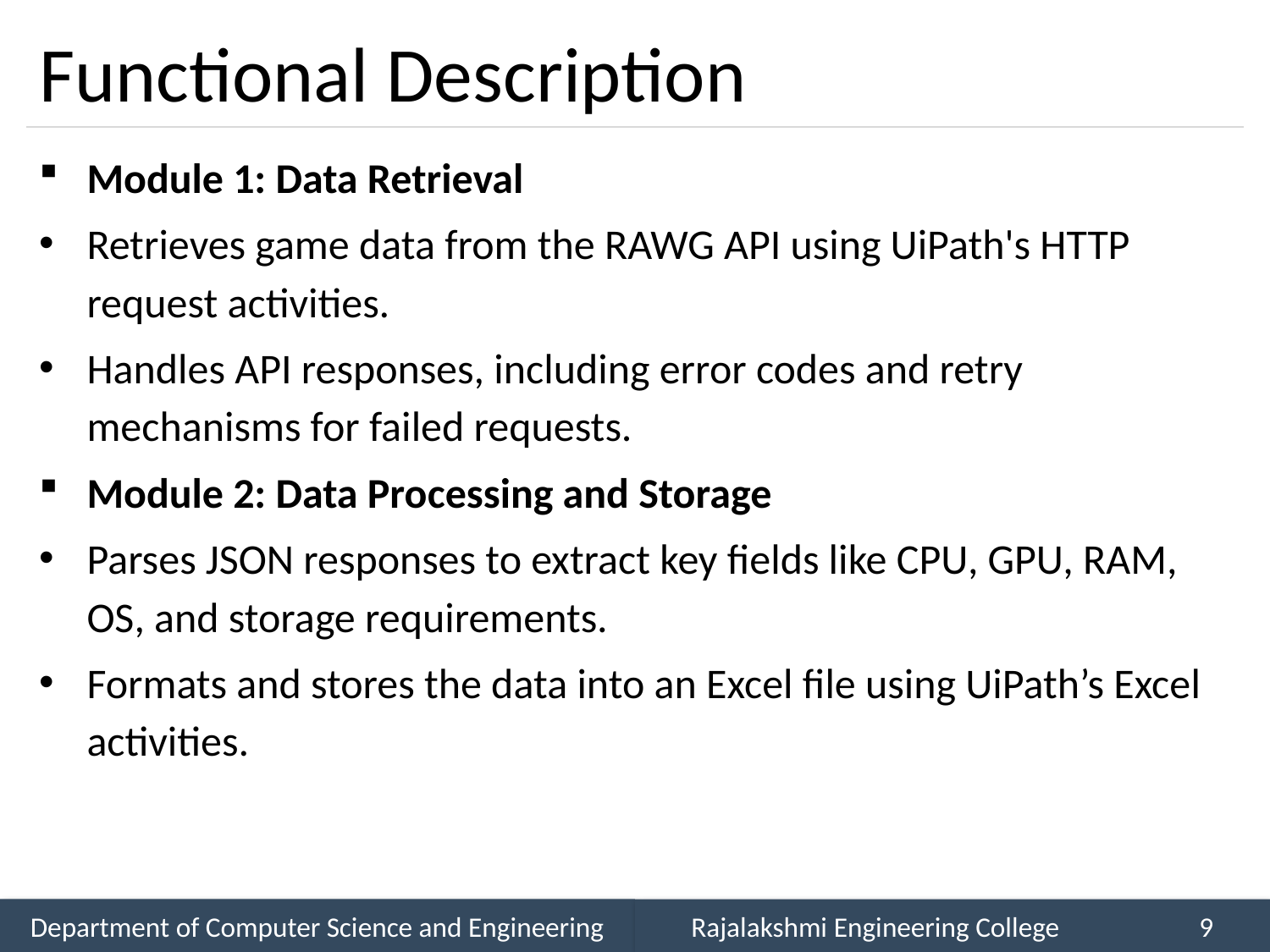

# Functional Description
Module 1: Data Retrieval
Retrieves game data from the RAWG API using UiPath's HTTP request activities.
Handles API responses, including error codes and retry mechanisms for failed requests.
Module 2: Data Processing and Storage
Parses JSON responses to extract key fields like CPU, GPU, RAM, OS, and storage requirements.
Formats and stores the data into an Excel file using UiPath’s Excel activities.